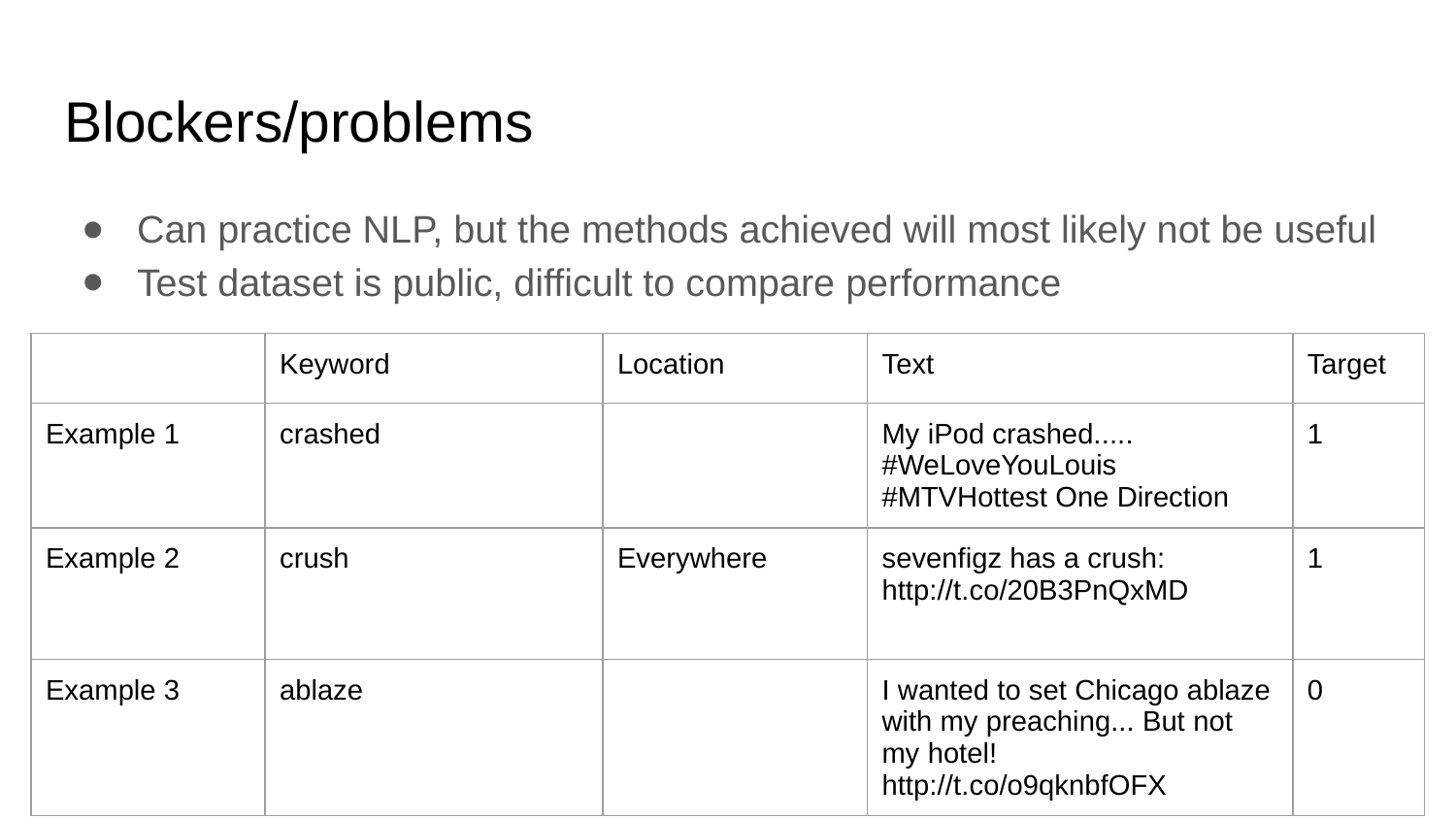

# Blockers/problems
Can practice NLP, but the methods achieved will most likely not be useful
Test dataset is public, difficult to compare performance
|  | Keyword | Location | Text | Target |
| --- | --- | --- | --- | --- |
| Example 1 | crashed |  | My iPod crashed..... #WeLoveYouLouis #MTVHottest One Direction | 1 |
| Example 2 | crush | Everywhere | sevenfigz has a crush: http://t.co/20B3PnQxMD | 1 |
| Example 3 | ablaze |  | I wanted to set Chicago ablaze with my preaching... But not my hotel! http://t.co/o9qknbfOFX | 0 |